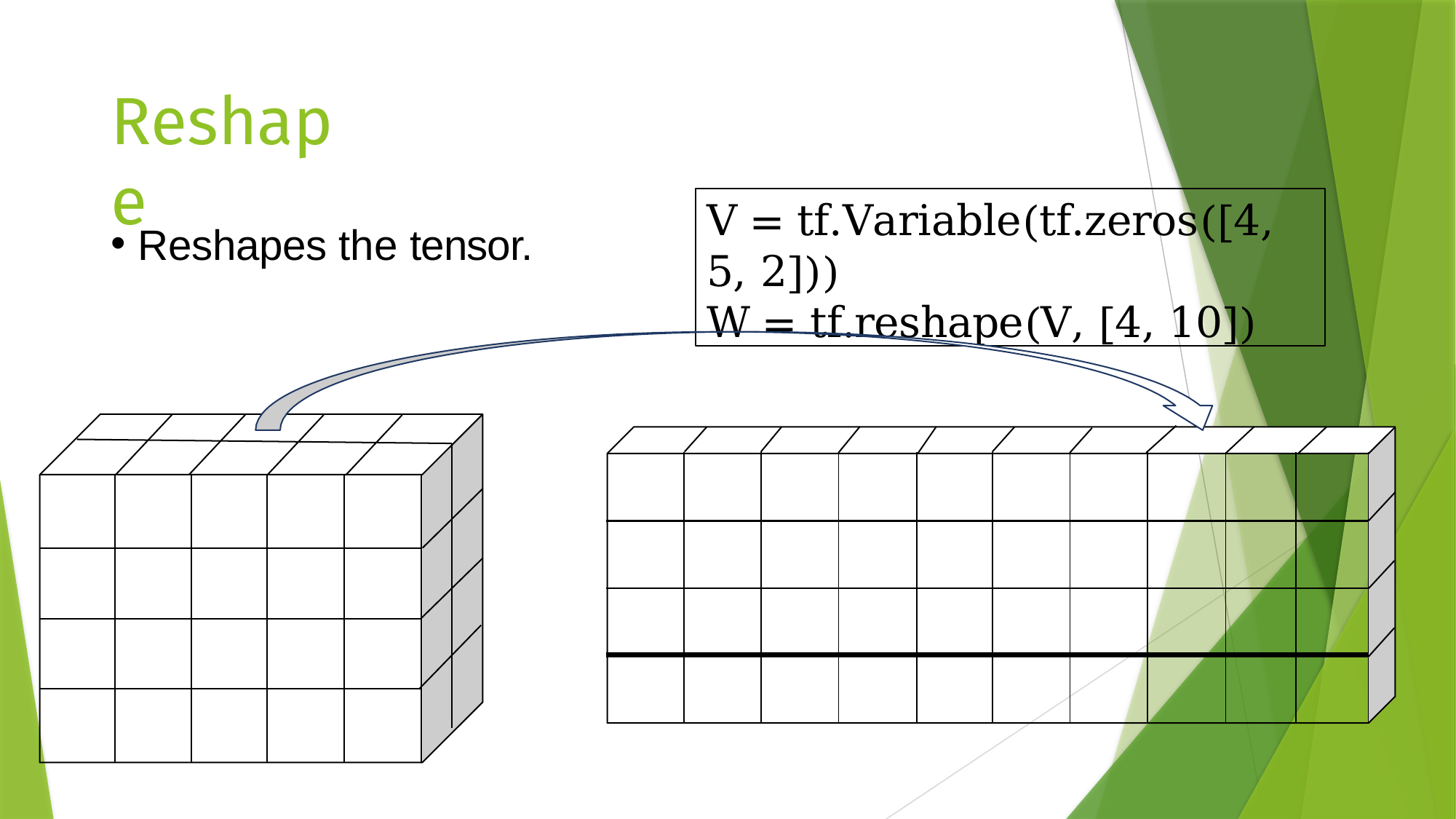

# Reshape
V = tf.Variable(tf.zeros([4, 5, 2]))
W = tf.reshape(V, [4, 10])
Reshapes the tensor.

|  |  |  |  |  |  |  |  |  |  |
| --- | --- | --- | --- | --- | --- | --- | --- | --- | --- |
|  |  |  |  |  |  |  |  |  |  |
|  |  |  |  |  |  |  |  |  |  |
|  |  |  |  |  |  |  |  |  |  |
|  |  |  |  |  |
| --- | --- | --- | --- | --- |
|  |  |  |  |  |
|  |  |  |  |  |
|  |  |  |  |  |